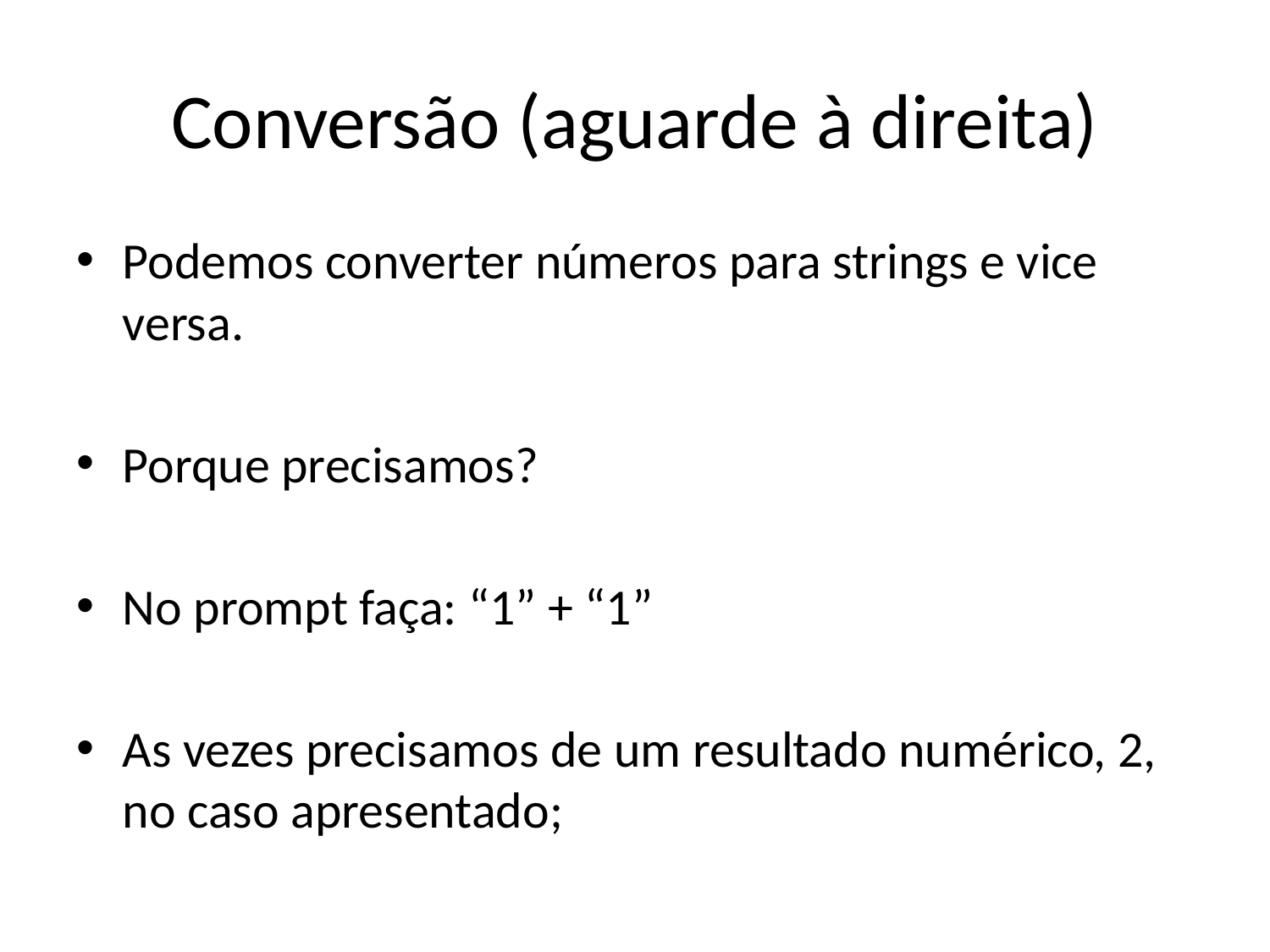

# Conversão (aguarde à direita)
Podemos converter números para strings e vice versa.

Porque precisamos?

No prompt faça: “1” + “1”

As vezes precisamos de um resultado numérico, 2, no caso apresentado;